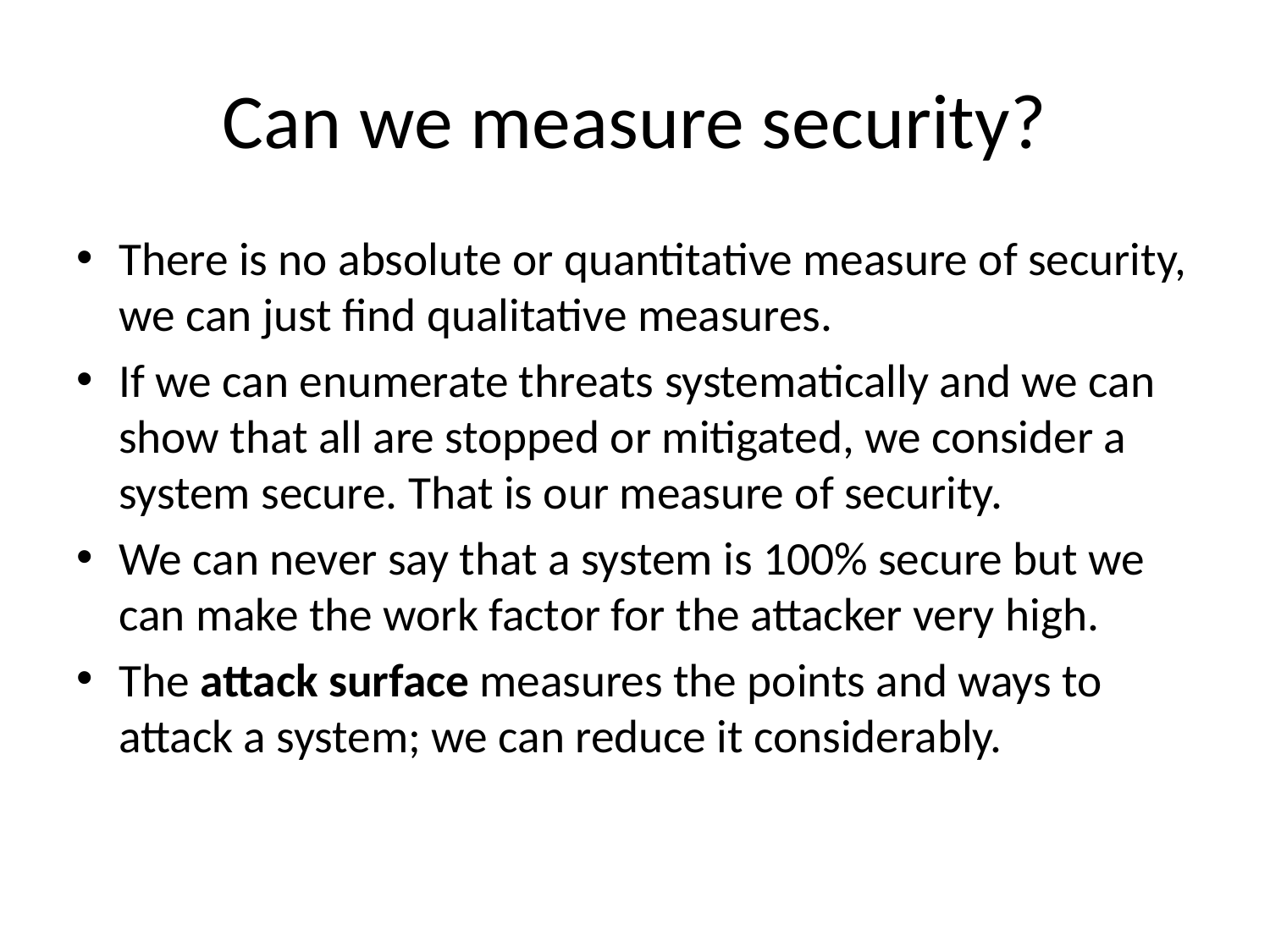

# Can we measure security?
There is no absolute or quantitative measure of security, we can just find qualitative measures.
If we can enumerate threats systematically and we can show that all are stopped or mitigated, we consider a system secure. That is our measure of security.
We can never say that a system is 100% secure but we can make the work factor for the attacker very high.
The attack surface measures the points and ways to attack a system; we can reduce it considerably.